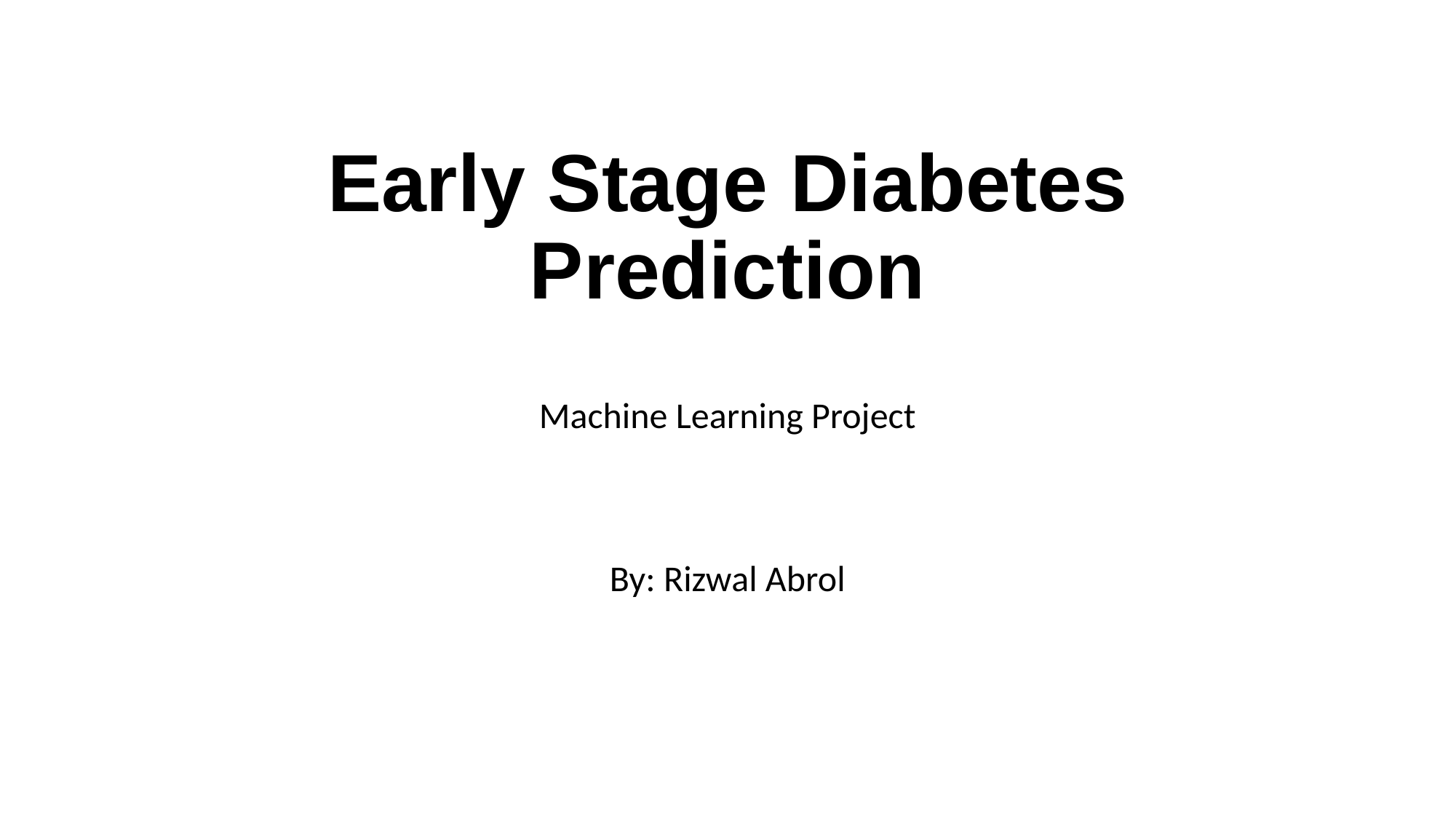

# Early Stage Diabetes Prediction
Machine Learning Project

By: Rizwal Abrol